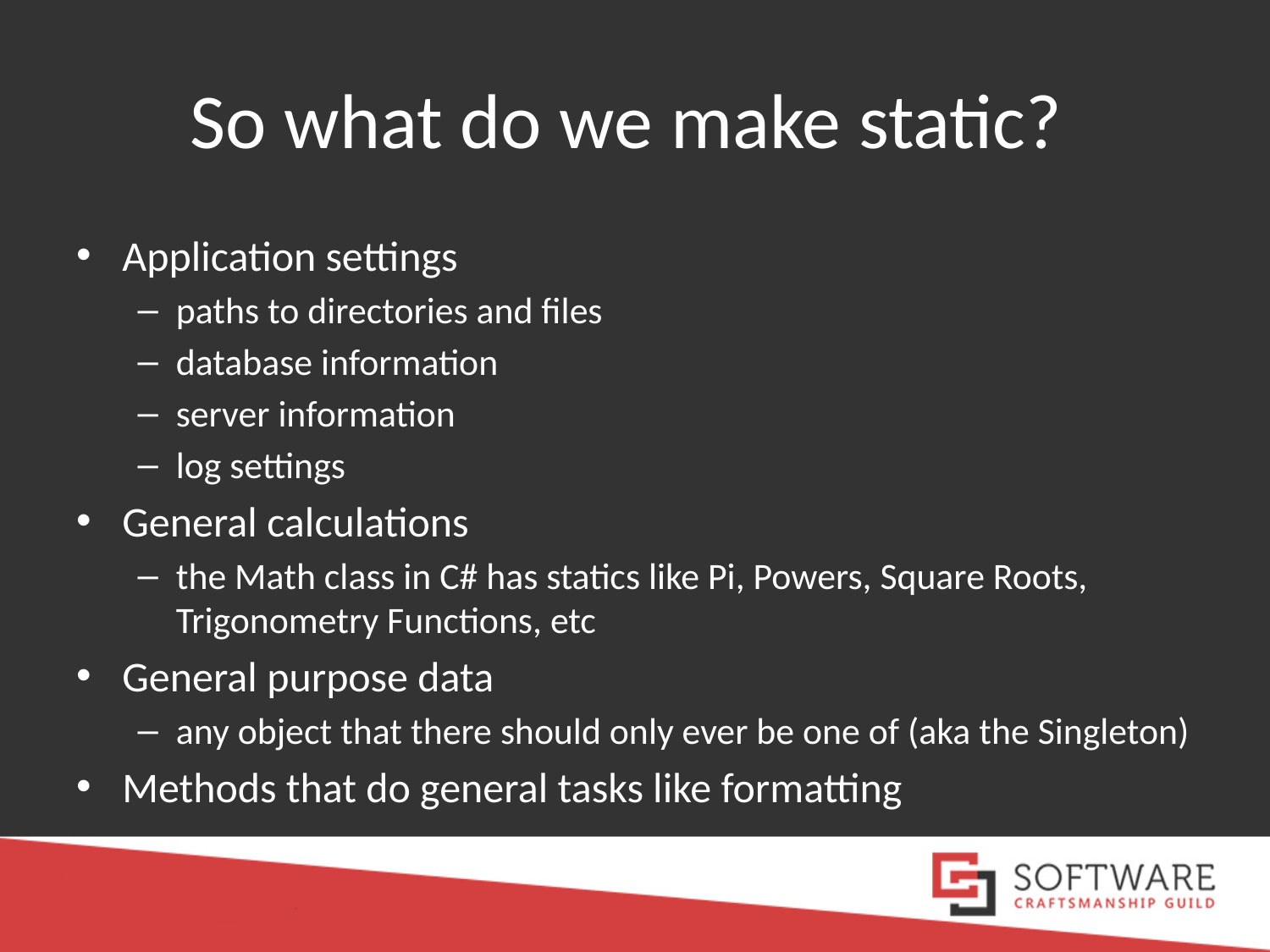

# So what do we make static?
Application settings
paths to directories and files
database information
server information
log settings
General calculations
the Math class in C# has statics like Pi, Powers, Square Roots, Trigonometry Functions, etc
General purpose data
any object that there should only ever be one of (aka the Singleton)
Methods that do general tasks like formatting